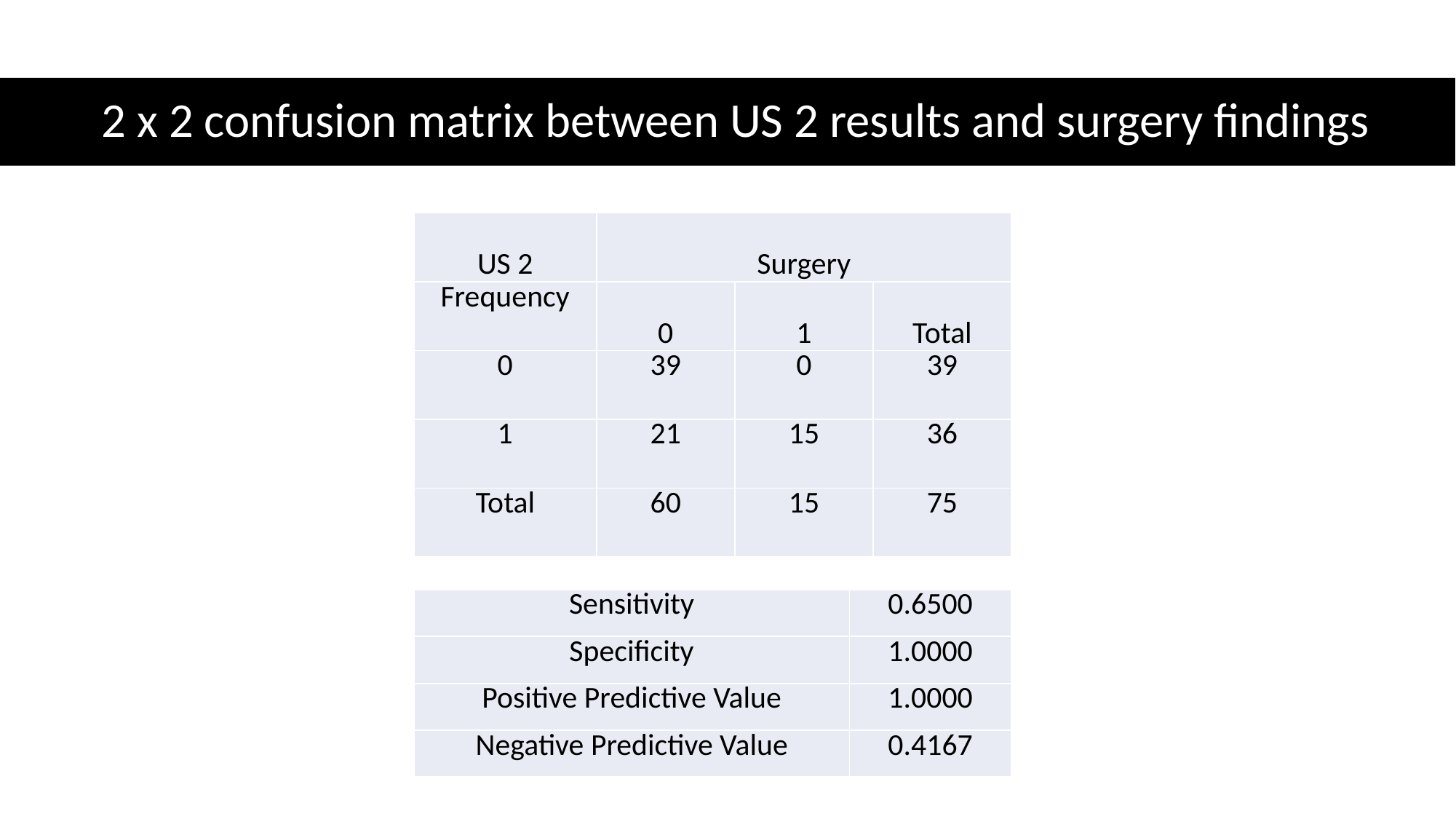

# 2 x 2 confusion matrix between US 2 results and surgery findings

| US 2 | Surgery |  |  |
| --- | --- | --- | --- |
| Frequency | 0 | 1 | Total |
| 0 | 39 | 0 | 39 |
| 1 | 21 | 15 | 36 |
| Total | 60 | 15 | 75 |
| Sensitivity | 0.6500 |
| --- | --- |
| Specificity | 1.0000 |
| Positive Predictive Value | 1.0000 |
| Negative Predictive Value | 0.4167 |